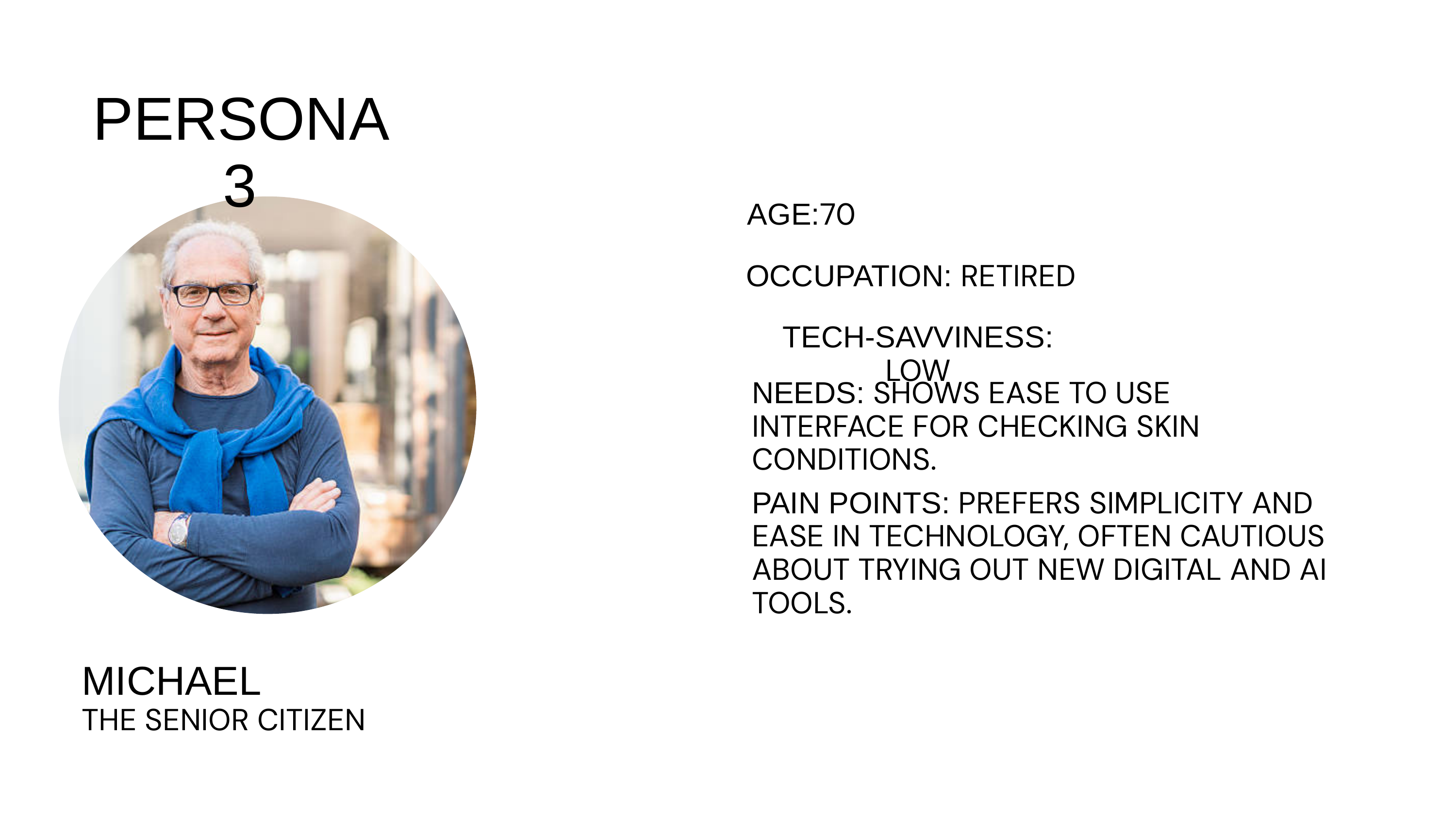

PERSONA 3

AGE:70
OCCUPATION: RETIRED
TECH-SAVVINESS: LOW
NEEDS: SHOWS EASE TO USE INTERFACE FOR CHECKING SKIN CONDITIONS.
PAIN POINTS: PREFERS SIMPLICITY AND EASE IN TECHNOLOGY, OFTEN CAUTIOUS ABOUT TRYING OUT NEW DIGITAL AND AI TOOLS.
MICHAEL
THE SENIOR CITIZEN